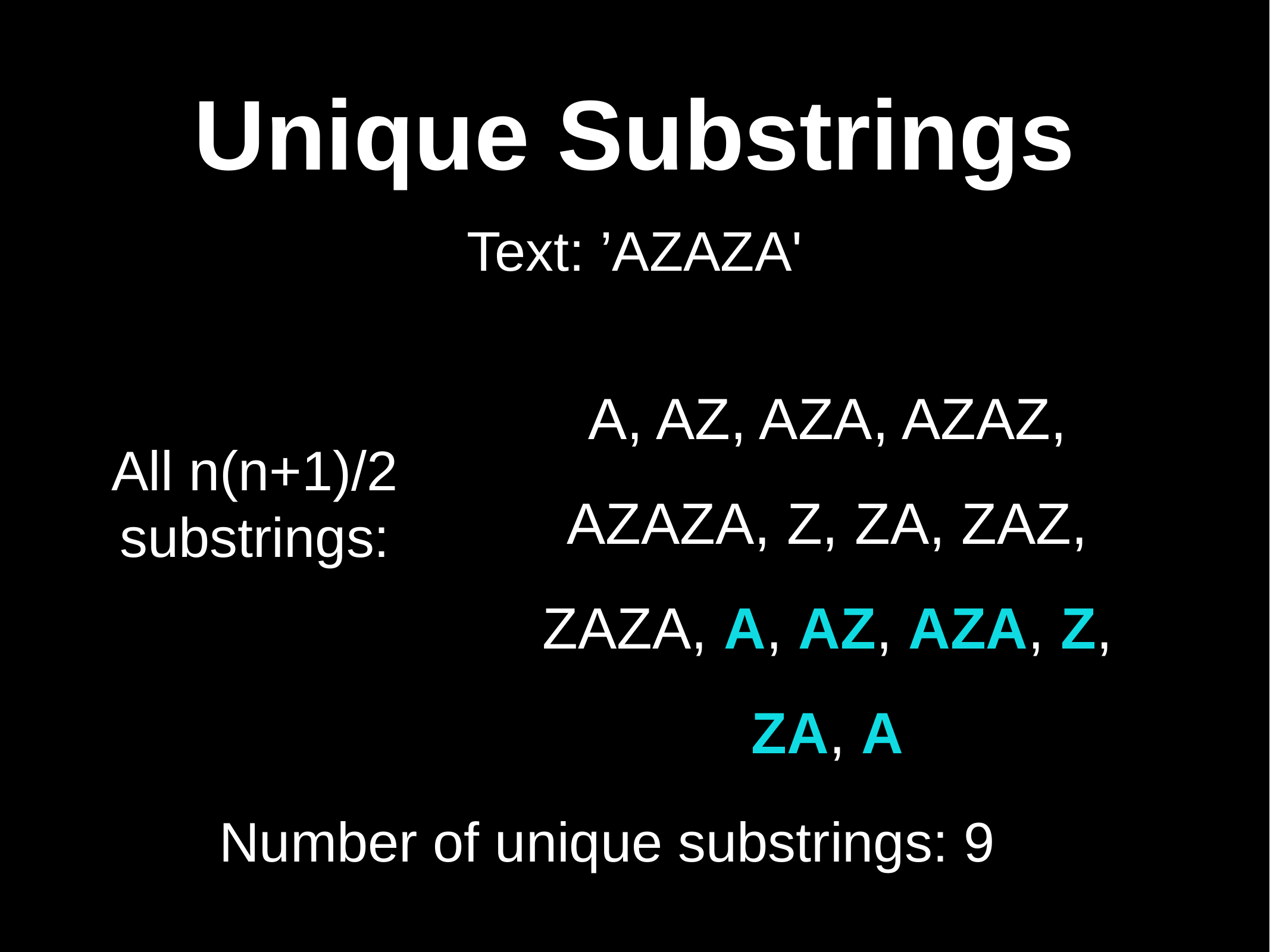

# Unique Substrings
Text: ’AZAZA'
A, AZ, AZA, AZAZ, AZAZA, Z, ZA, ZAZ, ZAZA, A, AZ, AZA, Z, ZA, A
All n(n+1)/2
substrings:
Number of unique substrings: 9